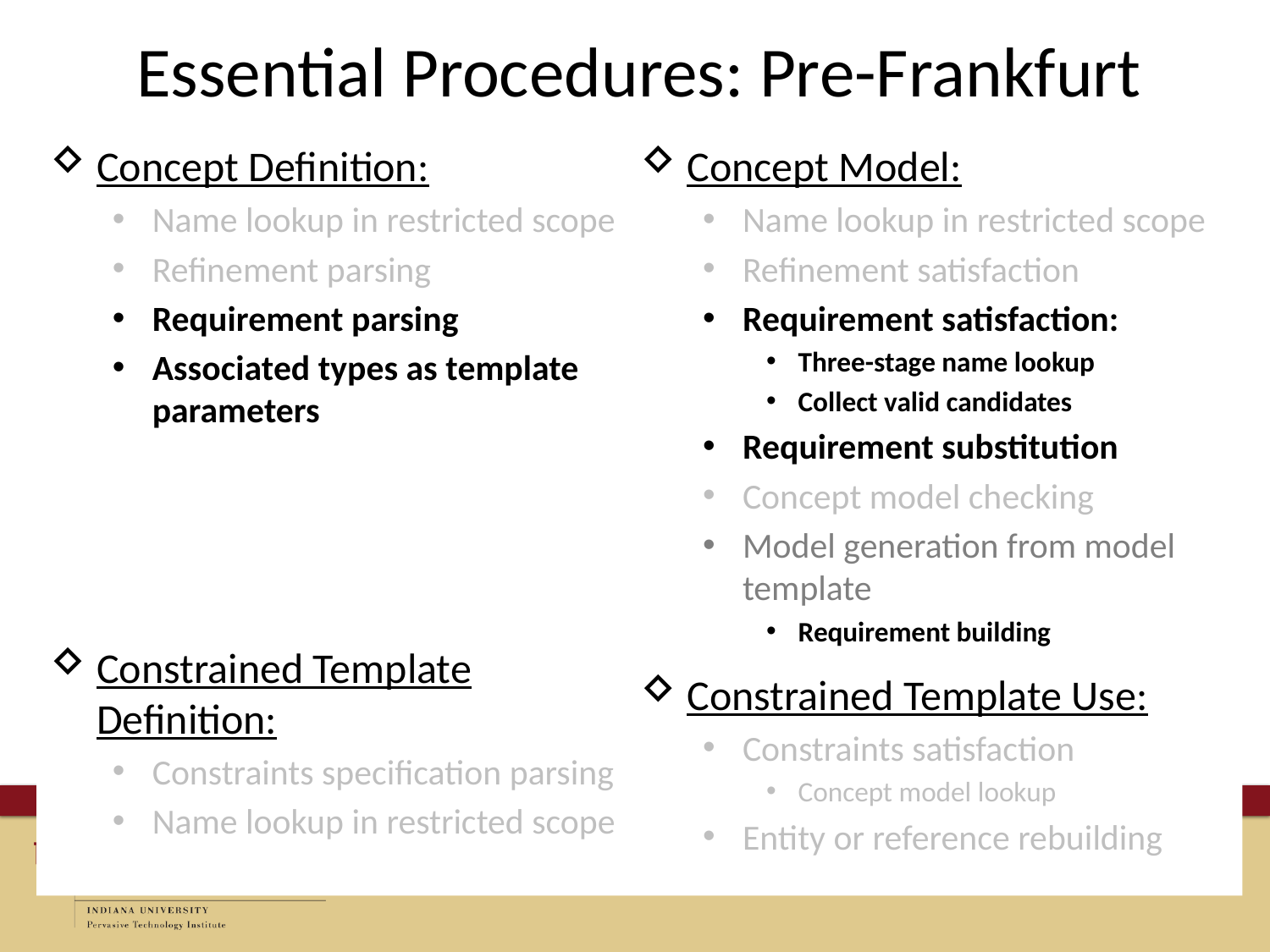

# Essential Procedures: Pre-Frankfurt
Concept Definition:
Name lookup in restricted scope
Refinement parsing
Requirement parsing
Associated types as template parameters

Constrained Template Definition:
Constraints specification parsing
Name lookup in restricted scope
Concept Model:
Name lookup in restricted scope
Refinement satisfaction
Requirement satisfaction:
Three-stage name lookup
Collect valid candidates
Requirement substitution
Concept model checking
Model generation from model template
Requirement building

Constrained Template Use:
Constraints satisfaction
Concept model lookup
Entity or reference rebuilding